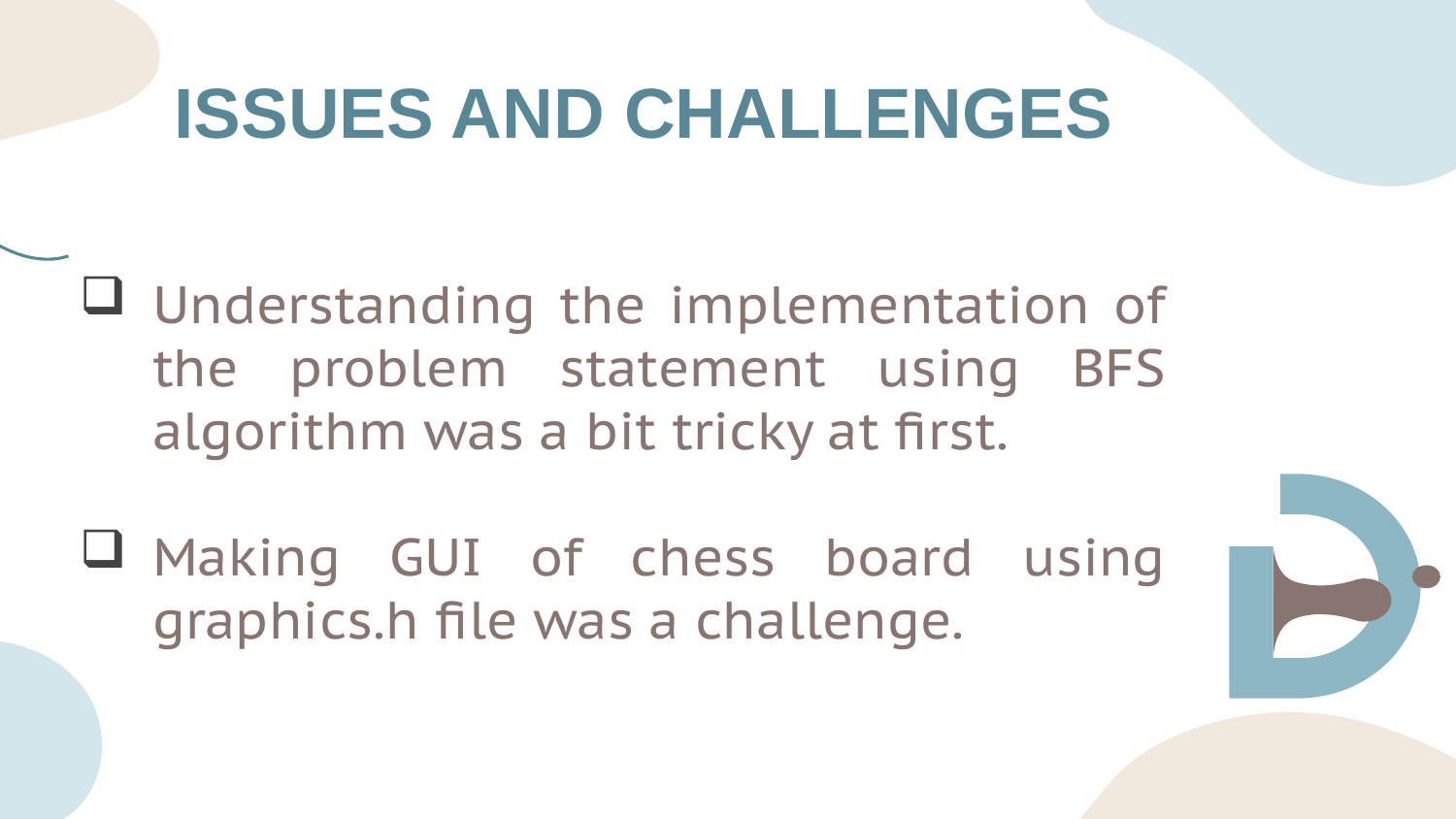

# ISSUES AND CHALLENGES
Understanding the implementation of the problem statement using BFS algorithm was a bit tricky at first.

Making GUI of chess board using graphics.h file was a challenge.